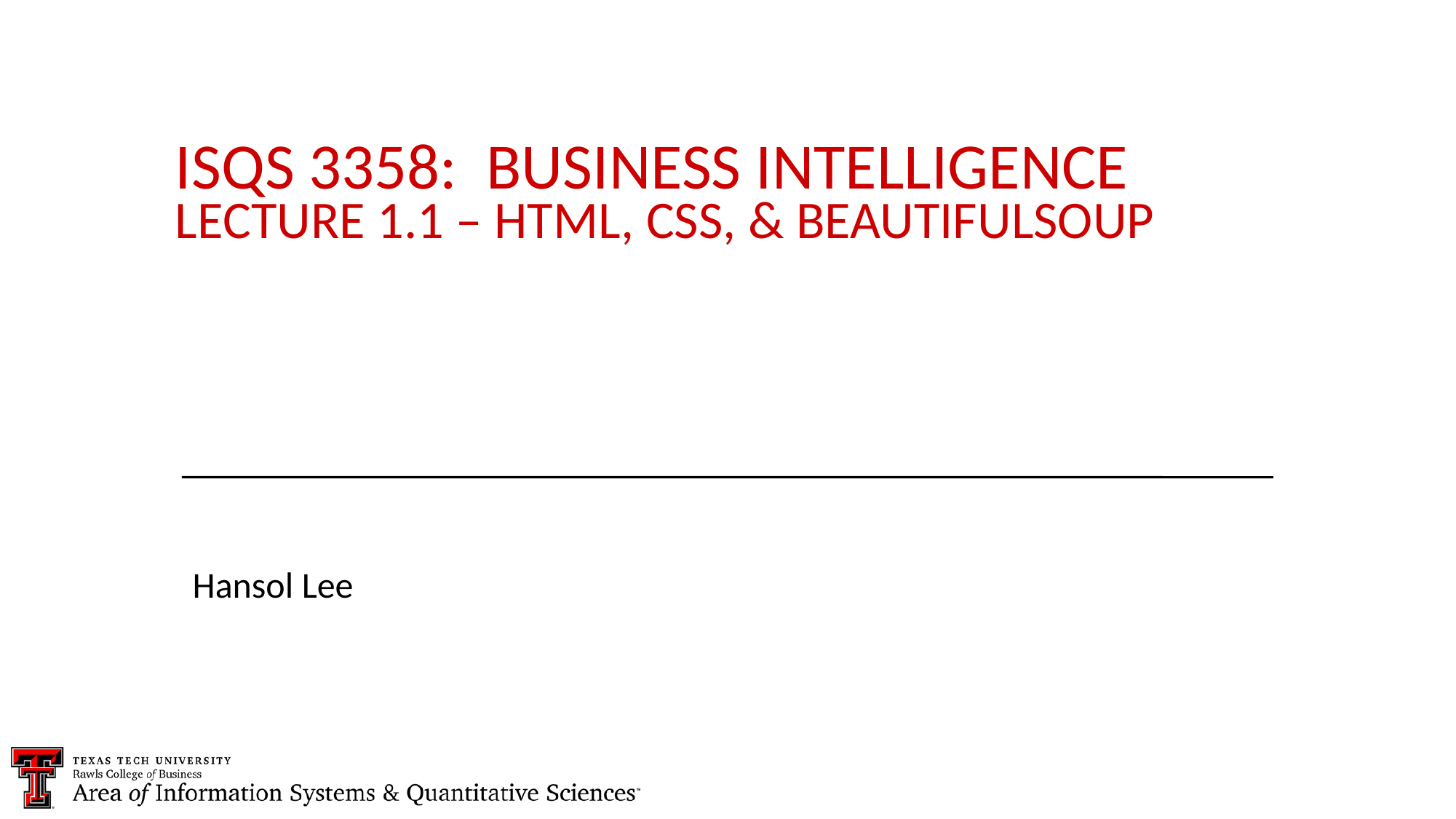

ISQS 3358:  Business Intelligence
Lecture 1.1 – HTML, CSS, & BeautifulSOUP

Hansol Lee